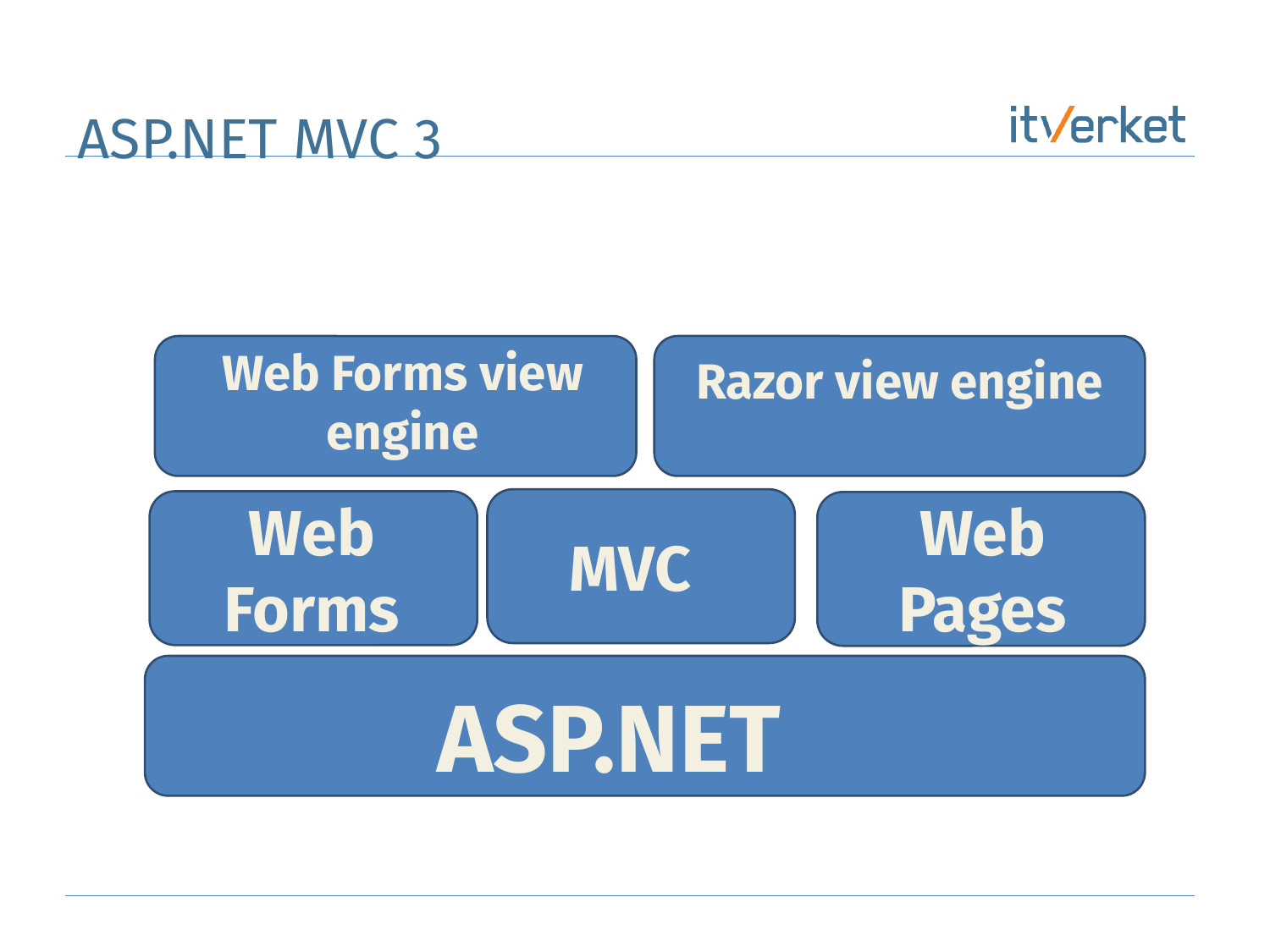

# ASP.NET MVC 3

Web Forms view engine

Razor view engine
Web Forms
Web Pages

MVC

ASP.NET